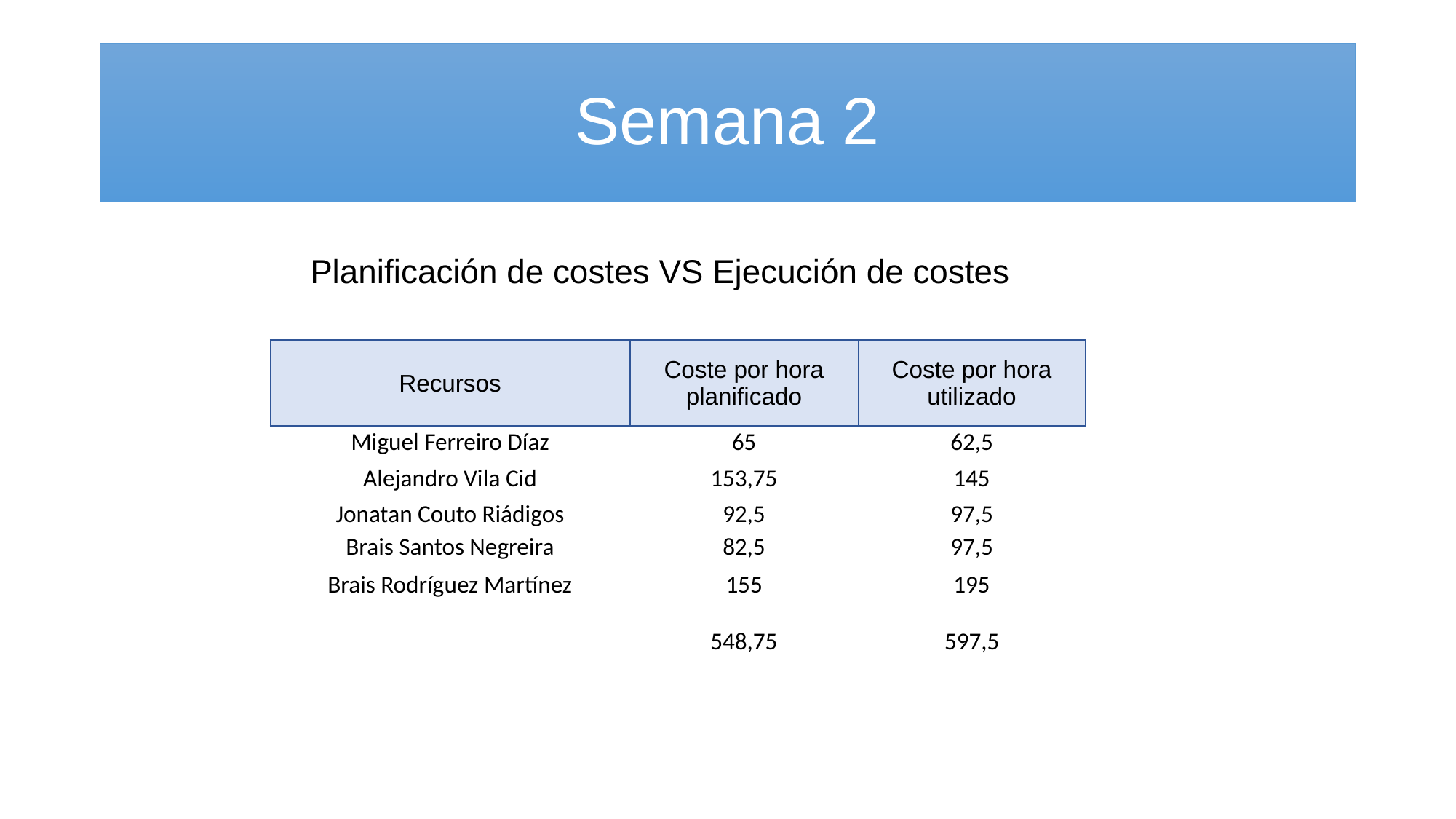

# Semana 2
Planificación de costes VS Ejecución de costes
| Recursos | Coste por hora planificado | Coste por hora utilizado |
| --- | --- | --- |
| Miguel Ferreiro Díaz | 65 | 62,5 |
| Alejandro Vila Cid | 153,75 | 145 |
| Jonatan Couto Riádigos | 92,5 | 97,5 |
| Brais Santos Negreira | 82,5 | 97,5 |
| Brais Rodríguez Martínez | 155 | 195 |
|  | 548,75 | 597,5 |